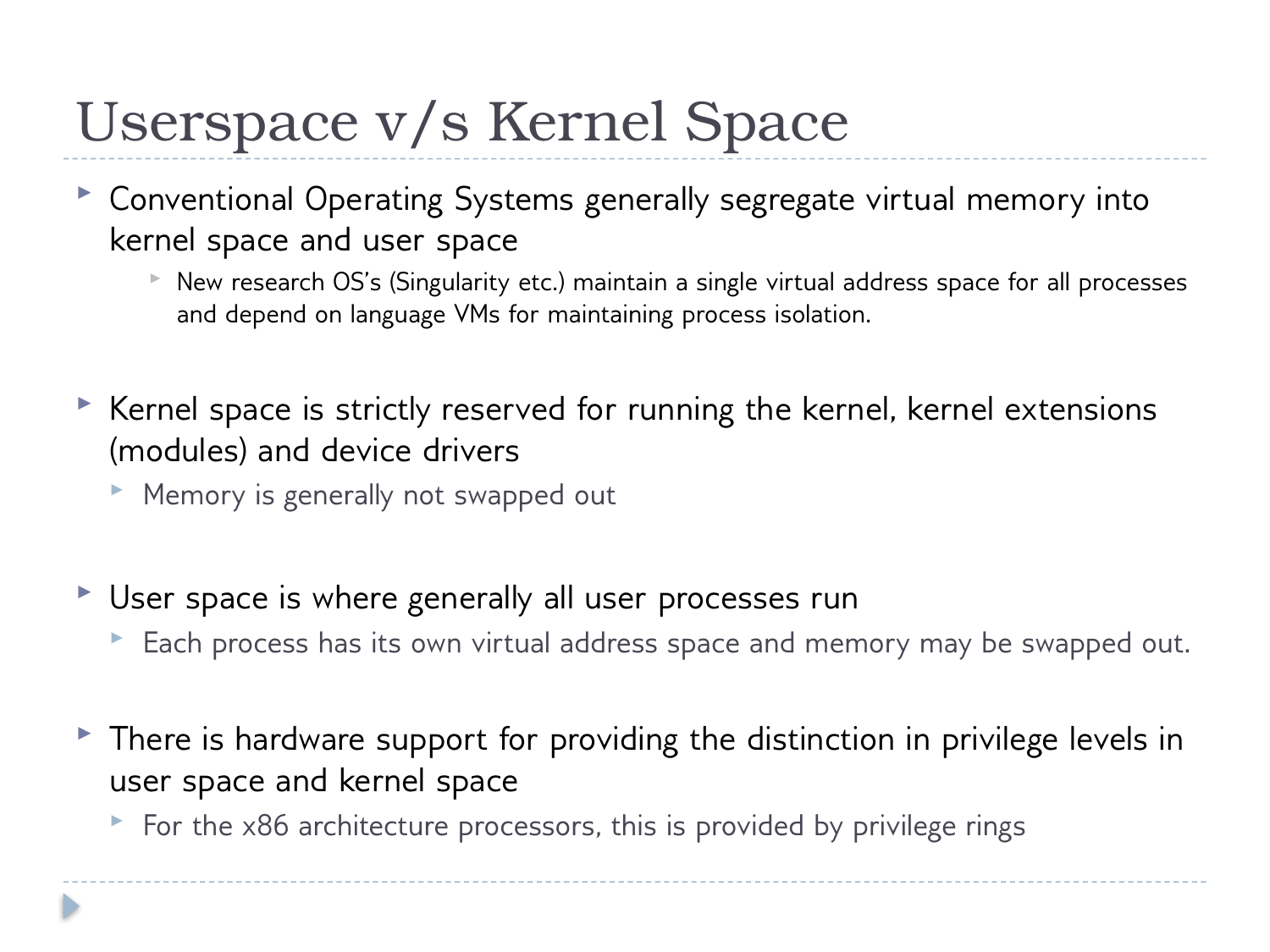

# Userspace v/s Kernel Space
Conventional Operating Systems generally segregate virtual memory into kernel space and user space
New research OS’s (Singularity etc.) maintain a single virtual address space for all processes and depend on language VMs for maintaining process isolation.

Kernel space is strictly reserved for running the kernel, kernel extensions (modules) and device drivers
Memory is generally not swapped out

User space is where generally all user processes run
Each process has its own virtual address space and memory may be swapped out.

There is hardware support for providing the distinction in privilege levels in user space and kernel space
For the x86 architecture processors, this is provided by privilege rings